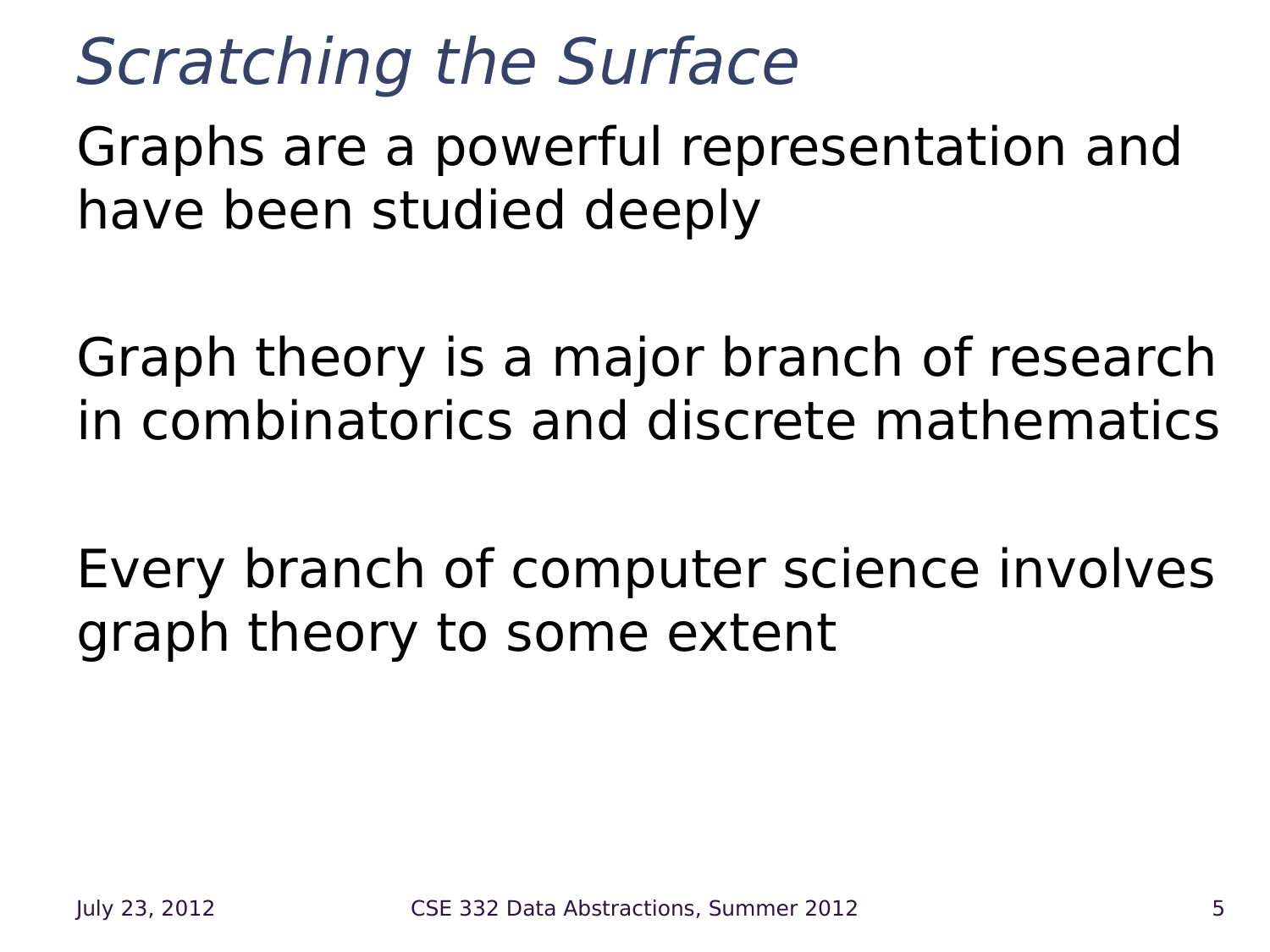

# Scratching the Surface
Graphs are a powerful representation and have been studied deeply

Graph theory is a major branch of research in combinatorics and discrete mathematics

Every branch of computer science involves graph theory to some extent
July 23, 2012
CSE 332 Data Abstractions, Summer 2012
5